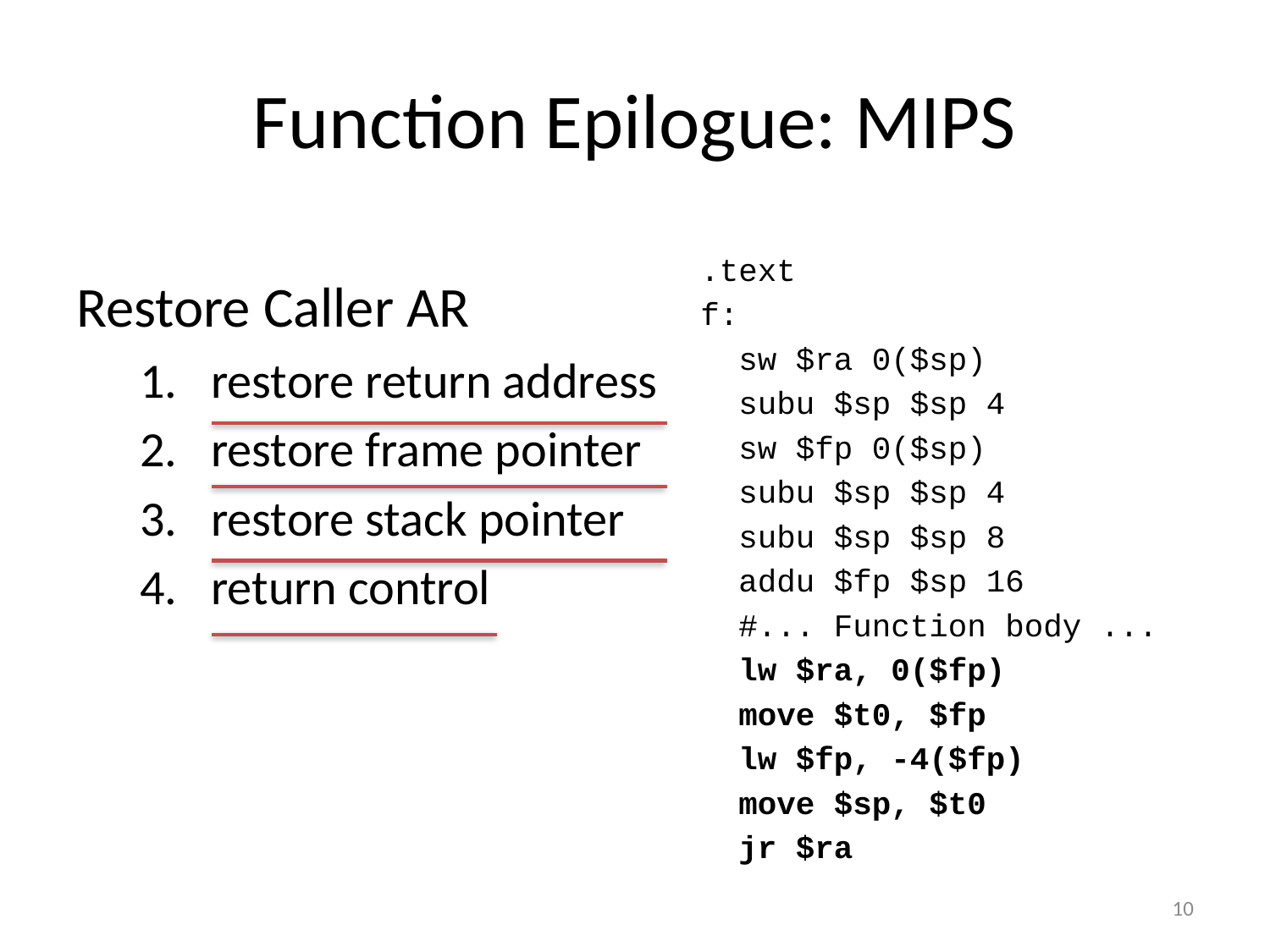

# Function Epilogue: MIPS
.text
f:
  sw $ra 0($sp)
  subu $sp $sp 4
  sw $fp 0($sp)
  subu $sp $sp 4
  subu $sp $sp 8
  addu $fp $sp 16
  #... Function body ...
  lw $ra, 0($fp)
  move $t0, $fp
  lw $fp, -4($fp)
  move $sp, $t0
  jr $ra
Restore Caller AR
restore return address
restore frame pointer
restore stack pointer
return control

10